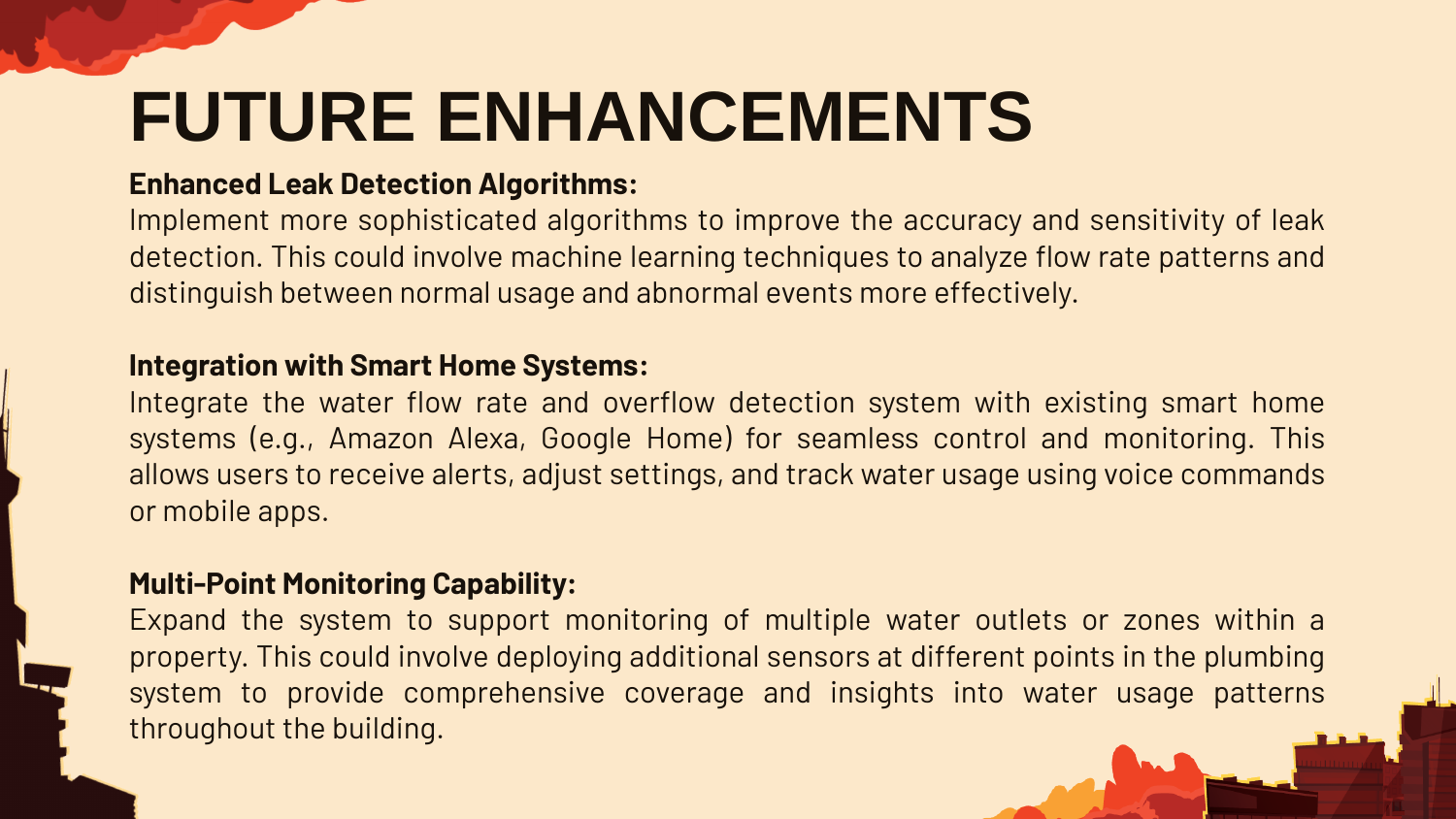

# FUTURE ENHANCEMENTS
Enhanced Leak Detection Algorithms:
Implement more sophisticated algorithms to improve the accuracy and sensitivity of leak detection. This could involve machine learning techniques to analyze flow rate patterns and distinguish between normal usage and abnormal events more effectively.

Integration with Smart Home Systems:
Integrate the water flow rate and overflow detection system with existing smart home systems (e.g., Amazon Alexa, Google Home) for seamless control and monitoring. This allows users to receive alerts, adjust settings, and track water usage using voice commands or mobile apps.

Multi-Point Monitoring Capability:
Expand the system to support monitoring of multiple water outlets or zones within a property. This could involve deploying additional sensors at different points in the plumbing system to provide comprehensive coverage and insights into water usage patterns throughout the building.